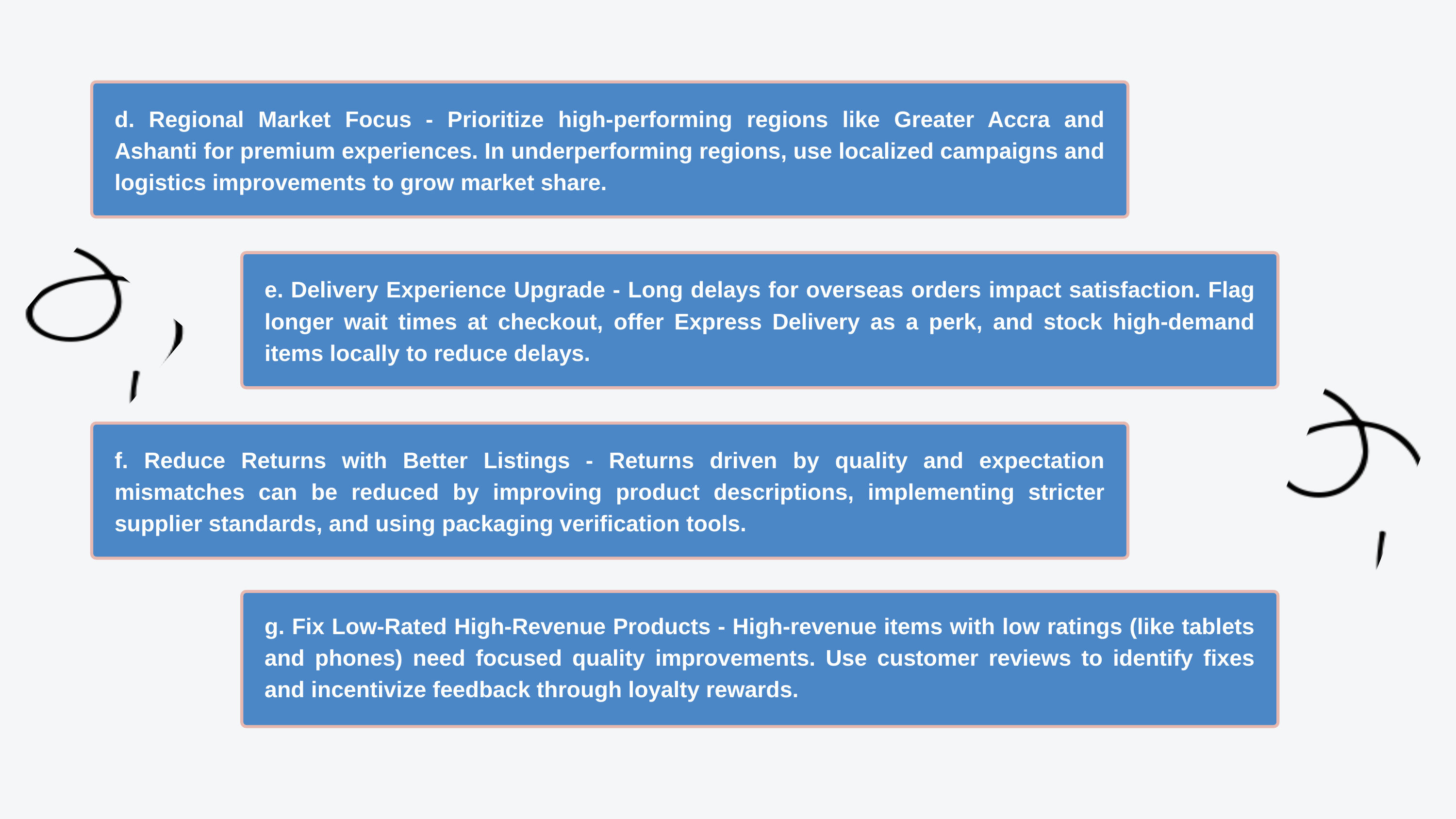

d. Regional Market Focus - Prioritize high-performing regions like Greater Accra and Ashanti for premium experiences. In underperforming regions, use localized campaigns and logistics improvements to grow market share.

e. Delivery Experience Upgrade - Long delays for overseas orders impact satisfaction. Flag longer wait times at checkout, offer Express Delivery as a perk, and stock high-demand items locally to reduce delays.

f. Reduce Returns with Better Listings - Returns driven by quality and expectation mismatches can be reduced by improving product descriptions, implementing stricter supplier standards, and using packaging verification tools.

g. Fix Low-Rated High-Revenue Products - High-revenue items with low ratings (like tablets and phones) need focused quality improvements. Use customer reviews to identify fixes and incentivize feedback through loyalty rewards.